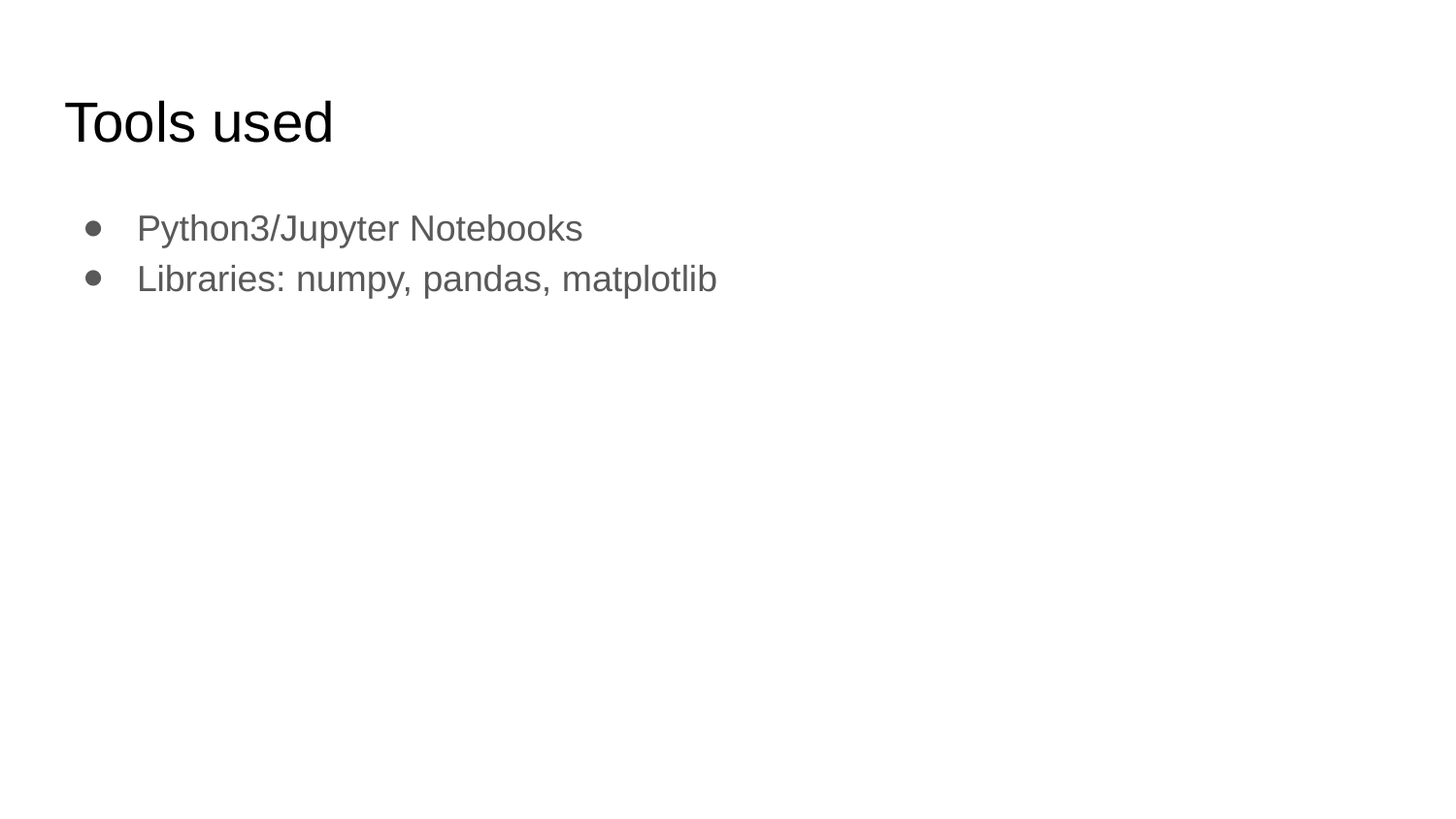

# Tools used
Python3/Jupyter Notebooks
Libraries: numpy, pandas, matplotlib